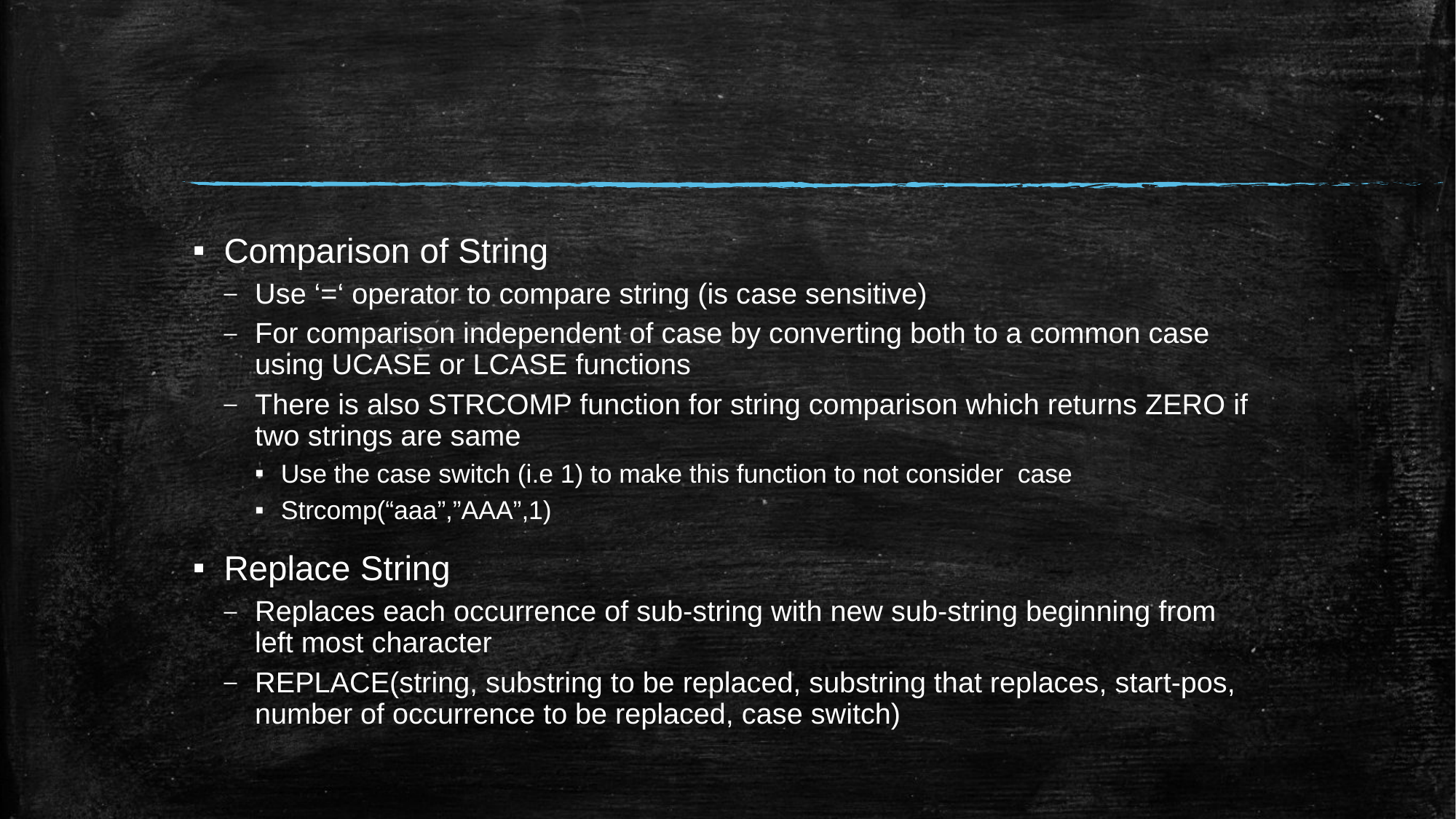

#
Comparison of String
Use ‘=‘ operator to compare string (is case sensitive)
For comparison independent of case by converting both to a common case using UCASE or LCASE functions
There is also STRCOMP function for string comparison which returns ZERO if two strings are same
Use the case switch (i.e 1) to make this function to not consider  case
Strcomp(“aaa”,”AAA”,1)
Replace String
Replaces each occurrence of sub-string with new sub-string beginning from left most character
REPLACE(string, substring to be replaced, substring that replaces, start-pos, number of occurrence to be replaced, case switch)